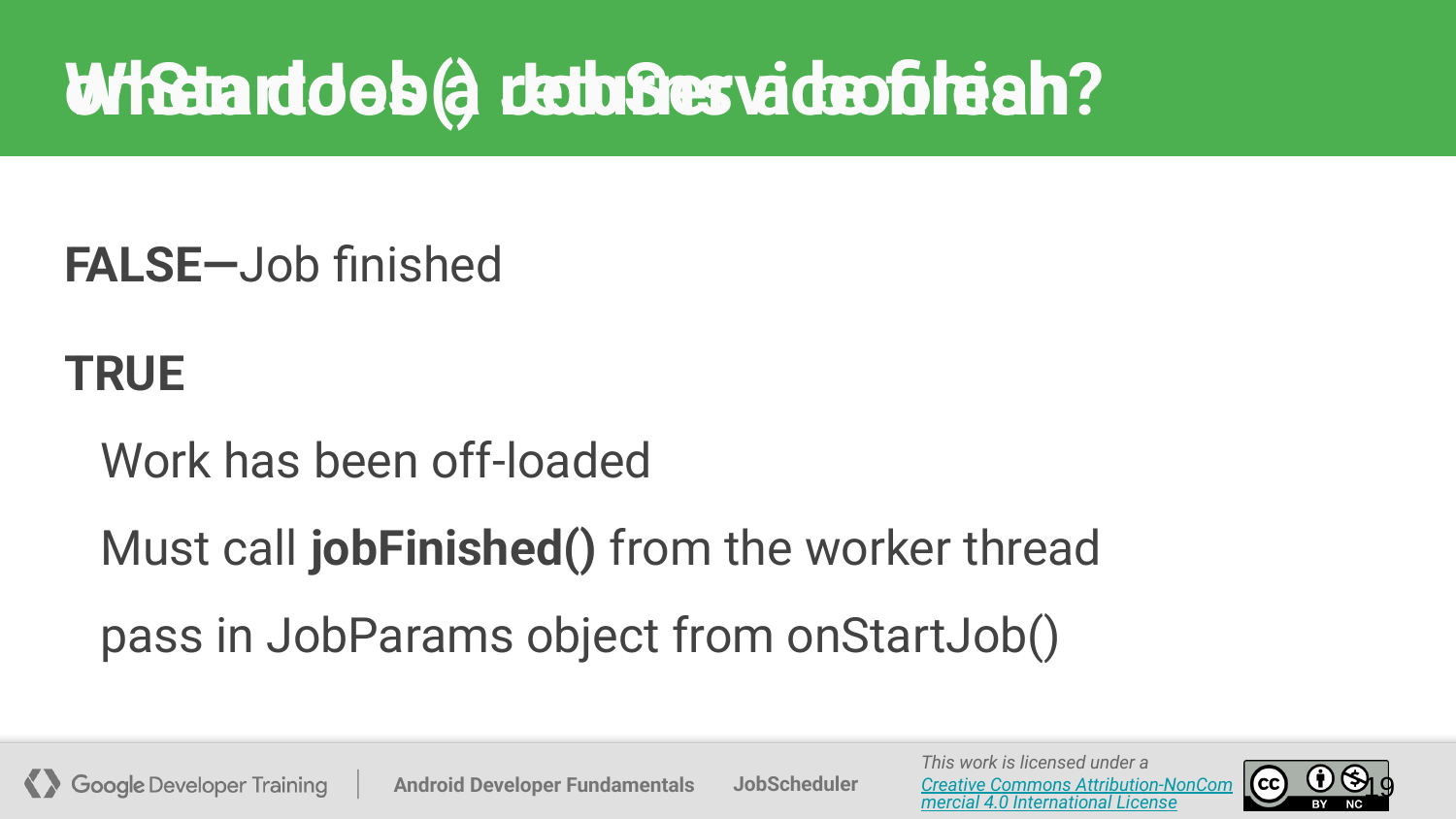

When does a JobService finish?
# onStartJob() returns a boolean
FALSE—Job finished

TRUE
Work has been off-loaded
Must call jobFinished() from the worker thread
pass in JobParams object from onStartJob()

19